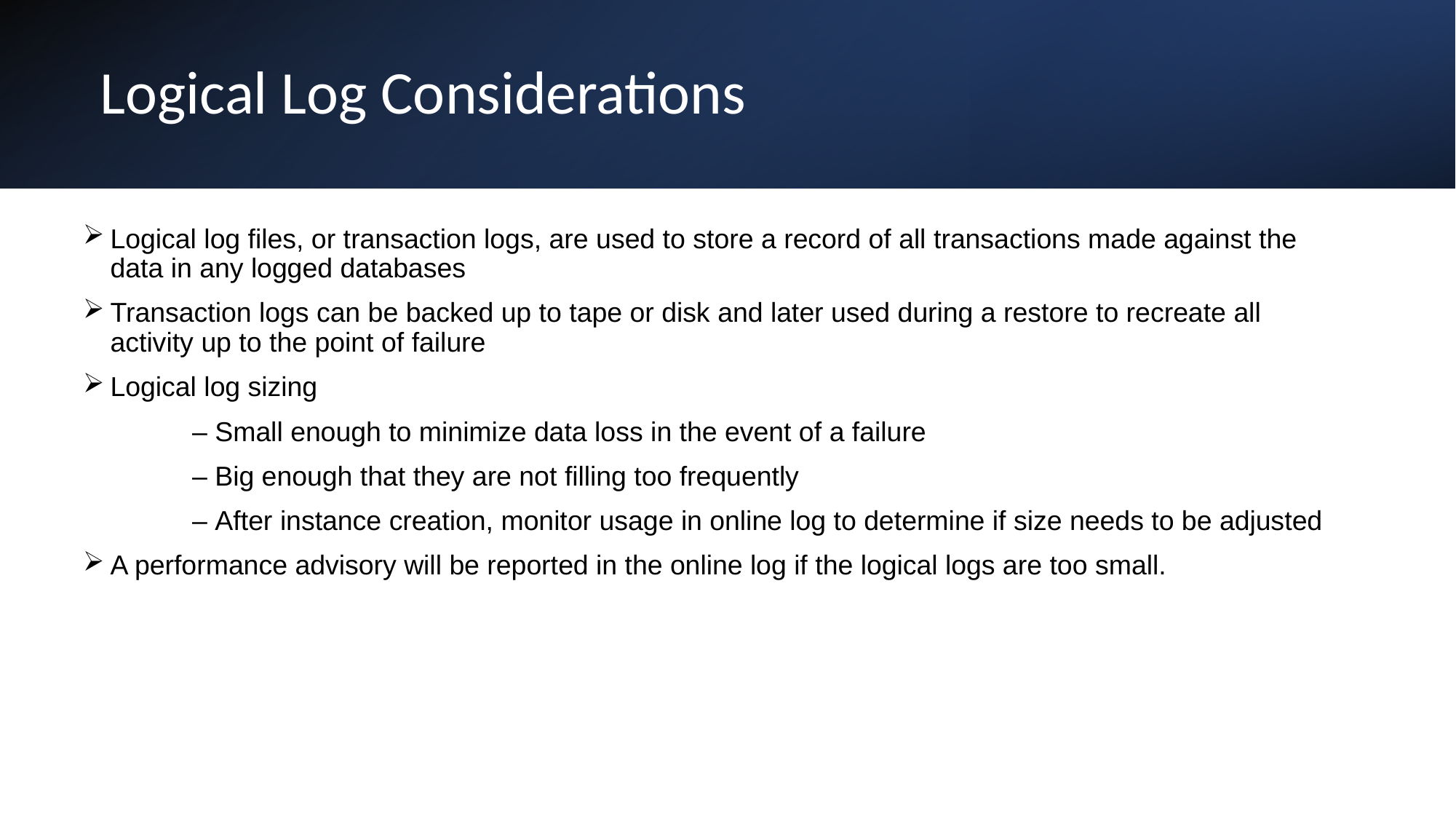

# Logical Log Considerations
Logical log files, or transaction logs, are used to store a record of all transactions made against the data in any logged databases
Transaction logs can be backed up to tape or disk and later used during a restore to recreate all activity up to the point of failure
Logical log sizing
	– Small enough to minimize data loss in the event of a failure
	– Big enough that they are not filling too frequently
	– After instance creation, monitor usage in online log to determine if size needs to be adjusted
A performance advisory will be reported in the online log if the logical logs are too small.